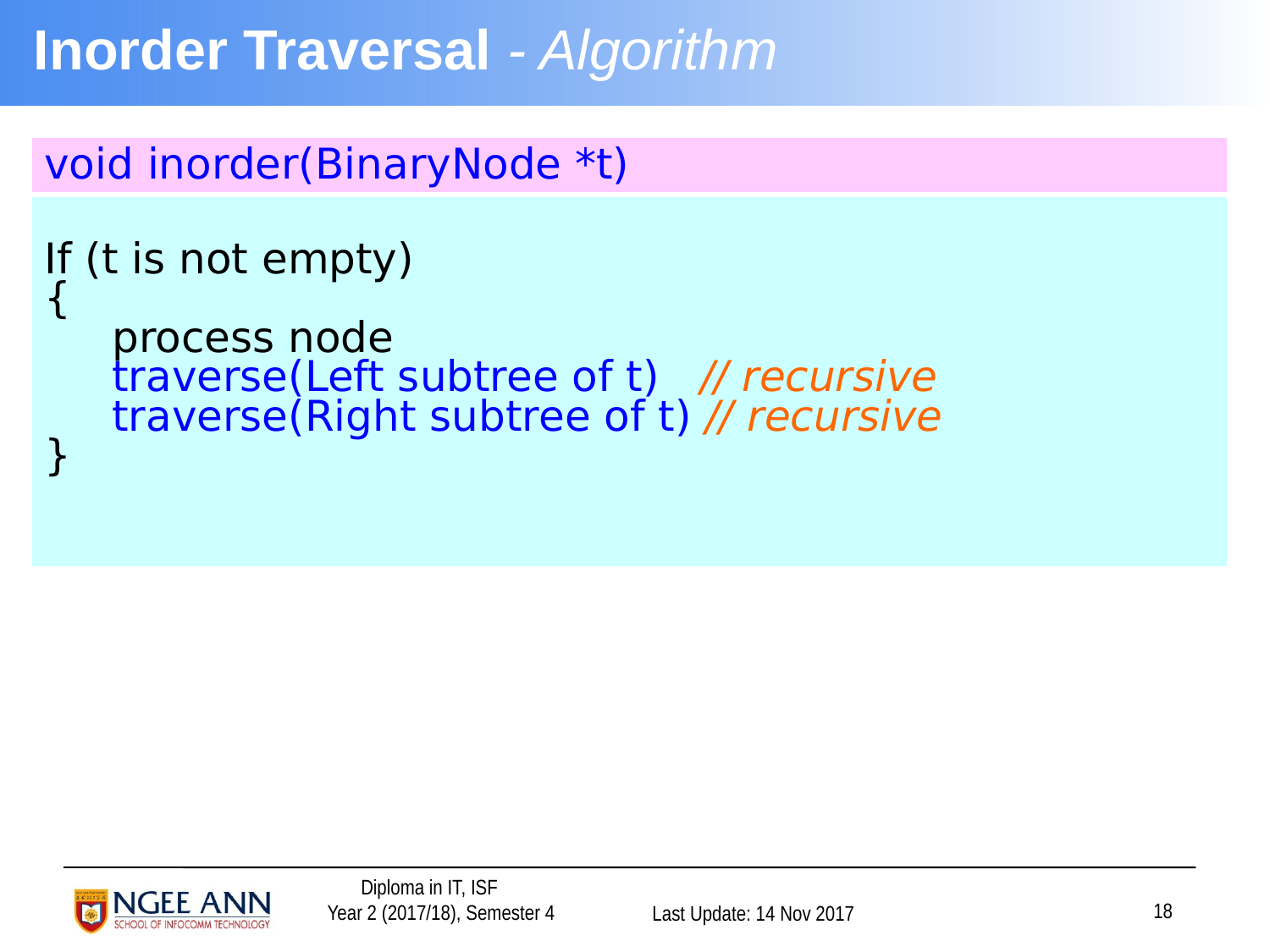

# Inorder Traversal - Algorithm
| void inorder(BinaryNode \*t) |
| --- |
| If (t is not empty) { process node traverse(Left subtree of t) // recursive traverse(Right subtree of t) // recursive } |